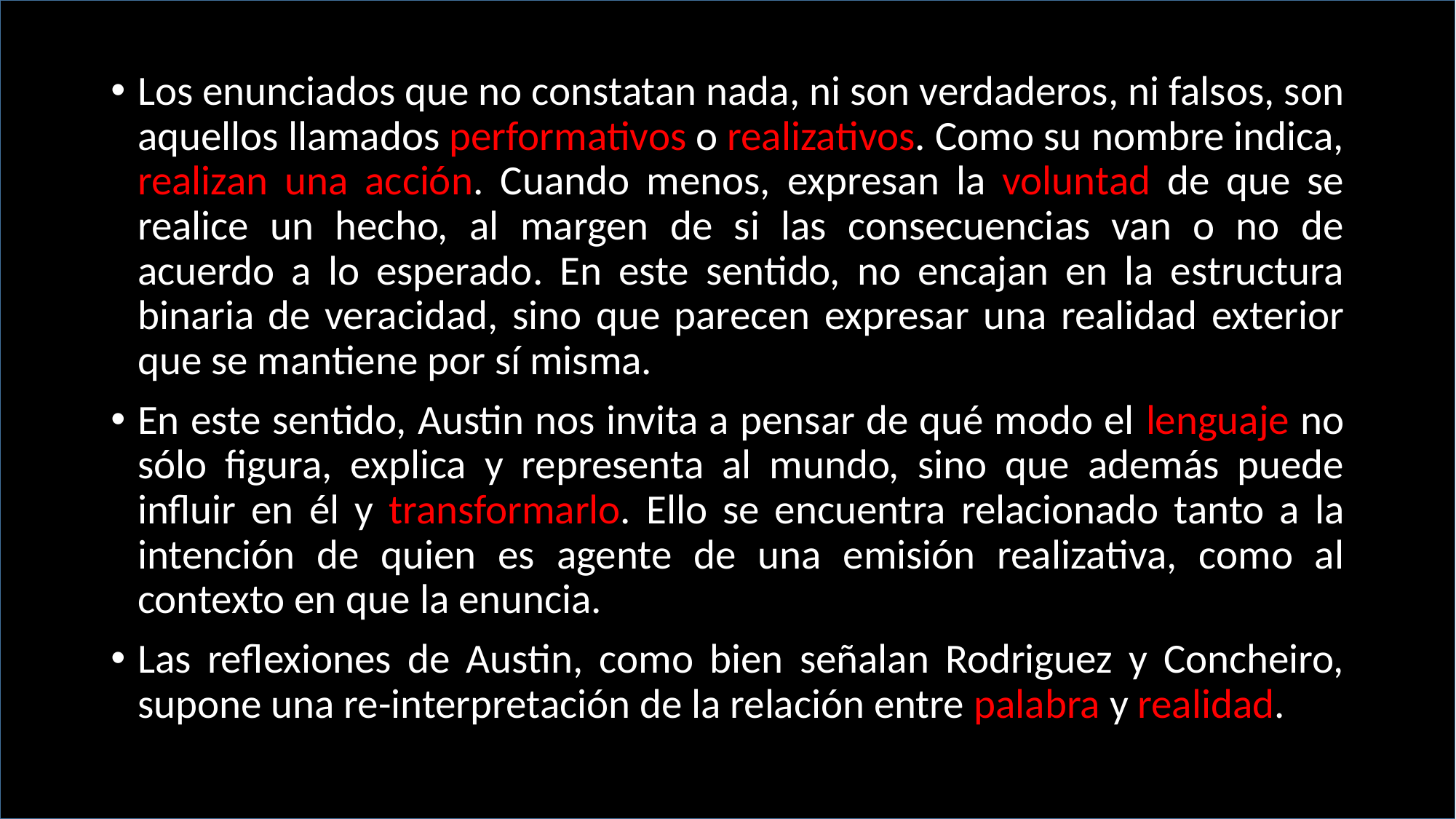

Los enunciados que no constatan nada, ni son verdaderos, ni falsos, son aquellos llamados performativos o realizativos. Como su nombre indica, realizan una acción. Cuando menos, expresan la voluntad de que se realice un hecho, al margen de si las consecuencias van o no de acuerdo a lo esperado. En este sentido, no encajan en la estructura binaria de veracidad, sino que parecen expresar una realidad exterior que se mantiene por sí misma.
En este sentido, Austin nos invita a pensar de qué modo el lenguaje no sólo figura, explica y representa al mundo, sino que además puede influir en él y transformarlo. Ello se encuentra relacionado tanto a la intención de quien es agente de una emisión realizativa, como al contexto en que la enuncia.
Las reflexiones de Austin, como bien señalan Rodriguez y Concheiro, supone una re-interpretación de la relación entre palabra y realidad.